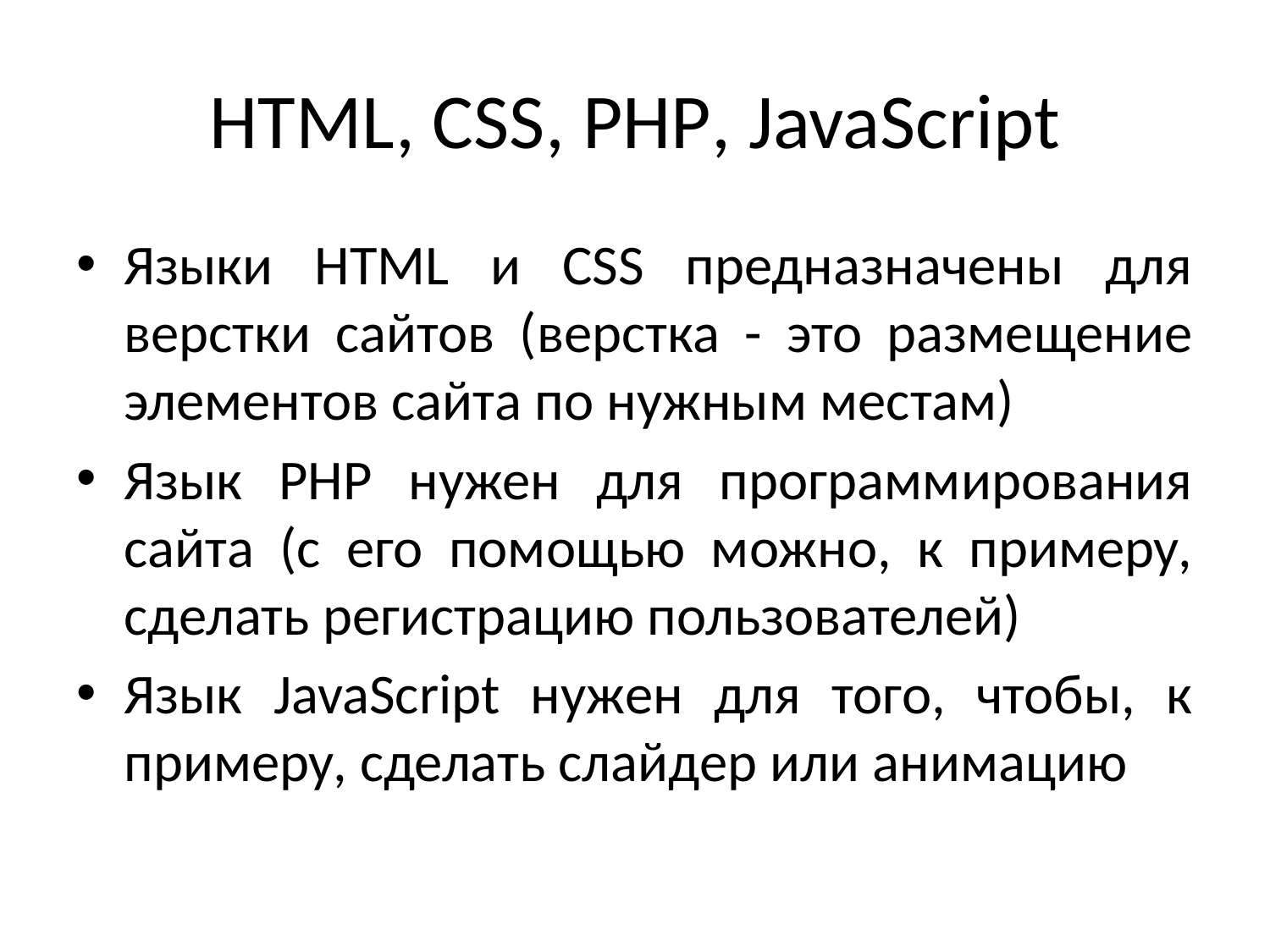

# HTML, CSS, PHP, JavaScript
Языки HTML и CSS предназначены для верстки сайтов (верстка - это размещение элементов сайта по нужным местам)
Язык PHP нужен для программирования сайта (с его помощью можно, к примеру, сделать регистрацию пользователей)
Язык JavaScript нужен для того, чтобы, к примеру, сделать слайдер или анимацию